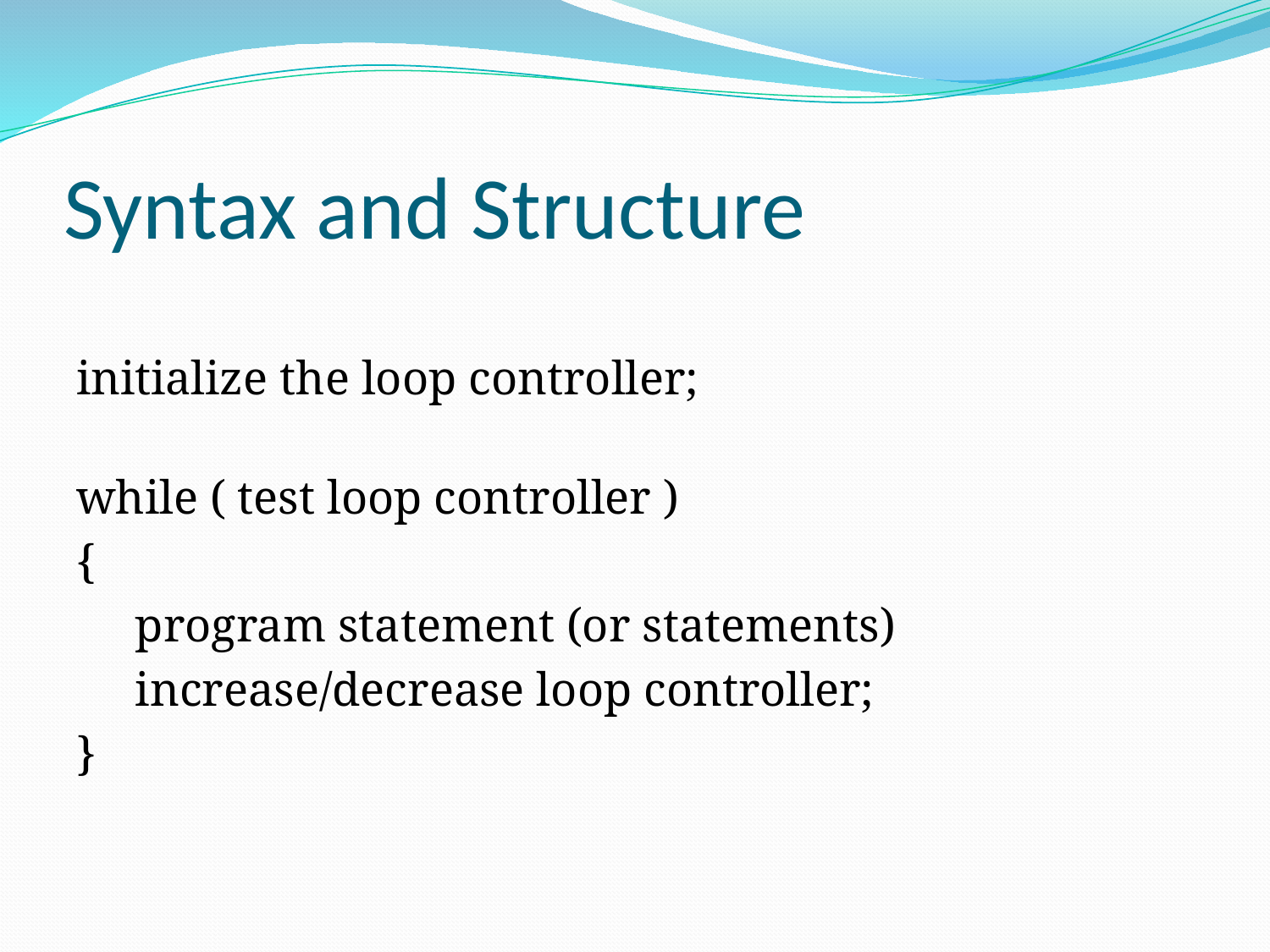

# Syntax and Structure
initialize the loop controller;

while ( test loop controller )
{
     program statement (or statements)
     increase/decrease loop controller;
}